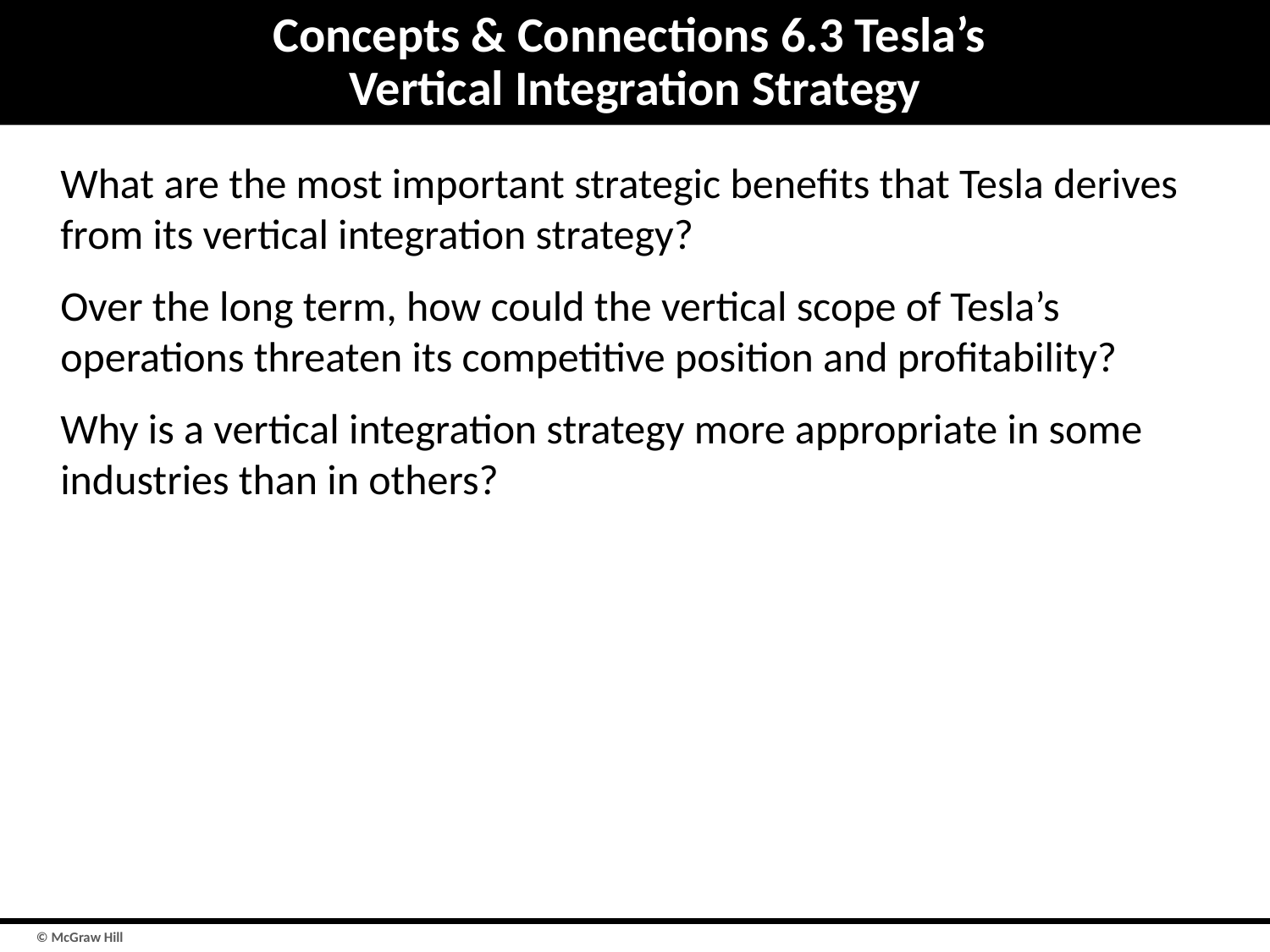

# Concepts & Connections 6.3 Tesla’s Vertical Integration Strategy
What are the most important strategic benefits that Tesla derives from its vertical integration strategy?
Over the long term, how could the vertical scope of Tesla’s operations threaten its competitive position and profitability?
Why is a vertical integration strategy more appropriate in some industries than in others?